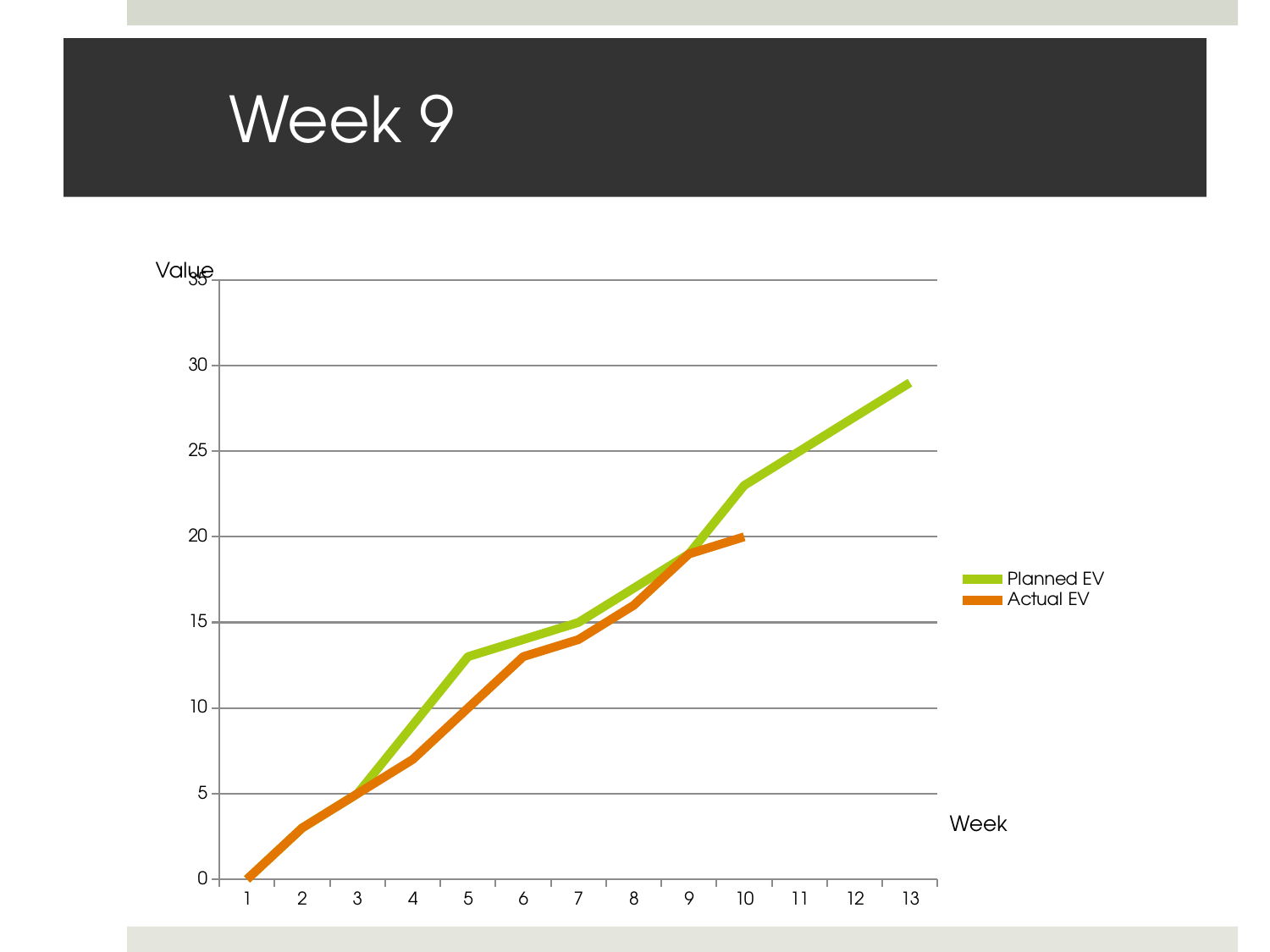

# Week 9
Value

### Chart

| Category | Planned EV | Actual EV |
|---|---|---|
Week